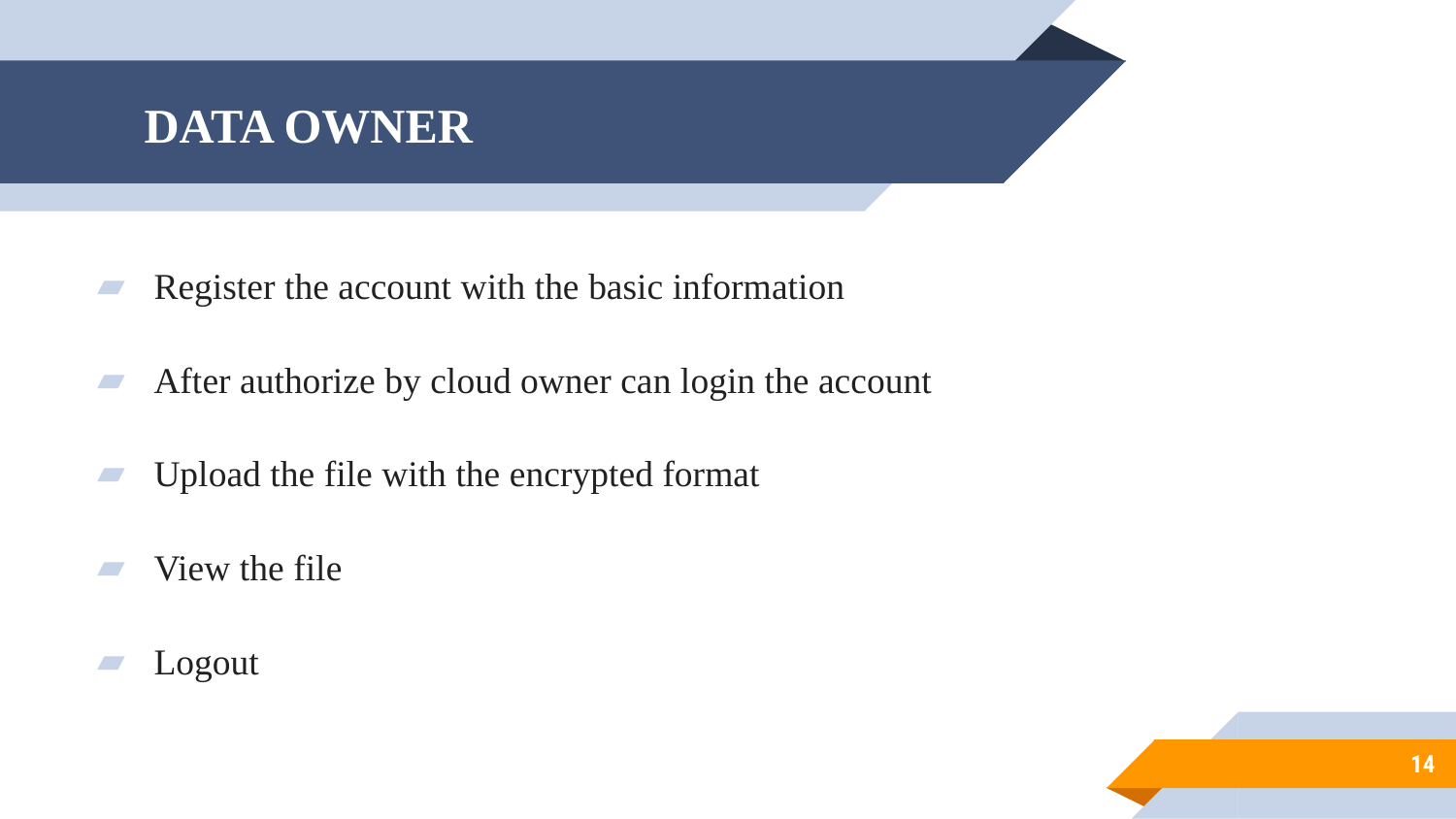

# DATA OWNER
Register the account with the basic information
After authorize by cloud owner can login the account
Upload the file with the encrypted format
View the file
Logout

14